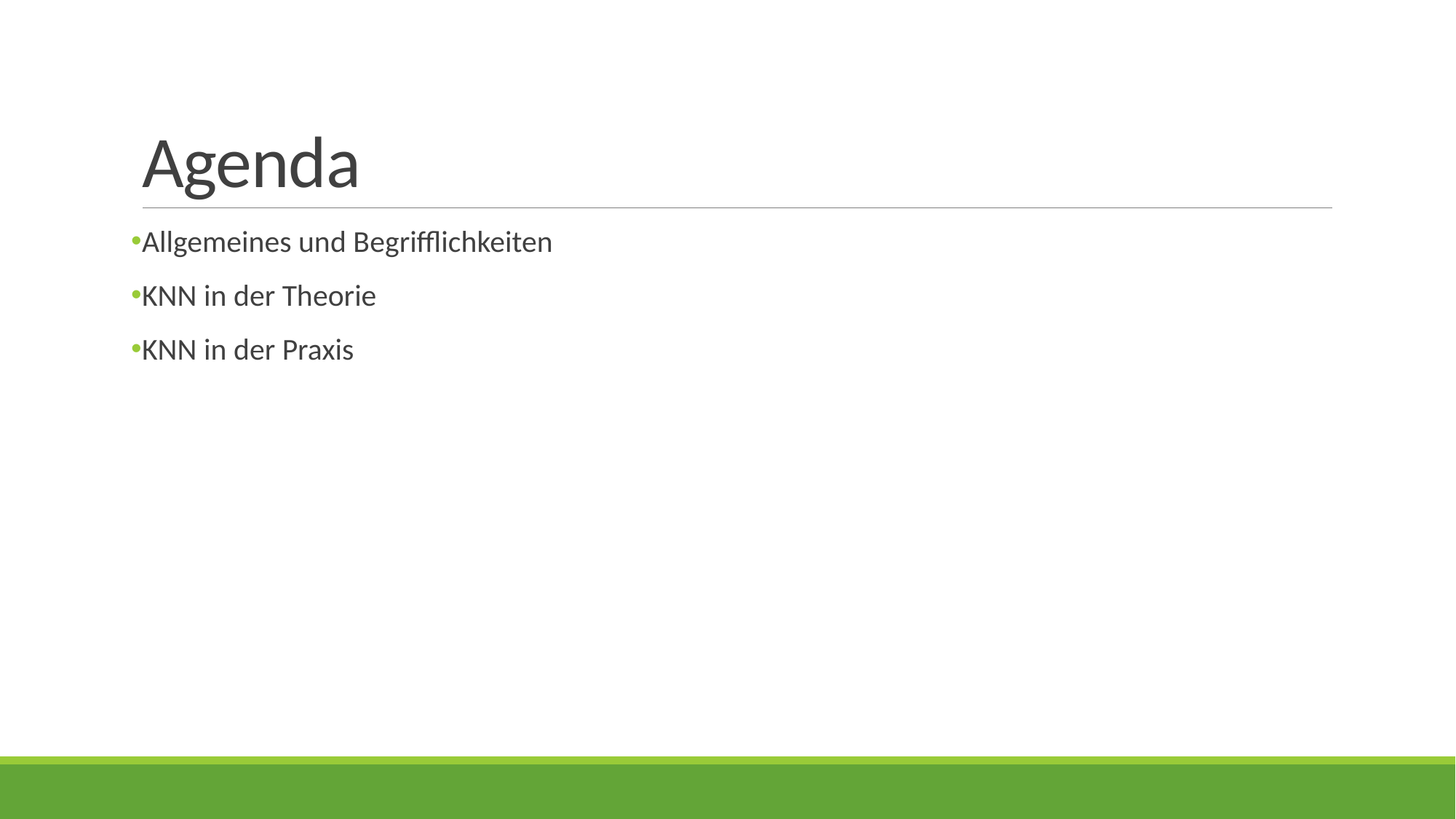

# Agenda
Allgemeines und Begrifflichkeiten
KNN in der Theorie
KNN in der Praxis